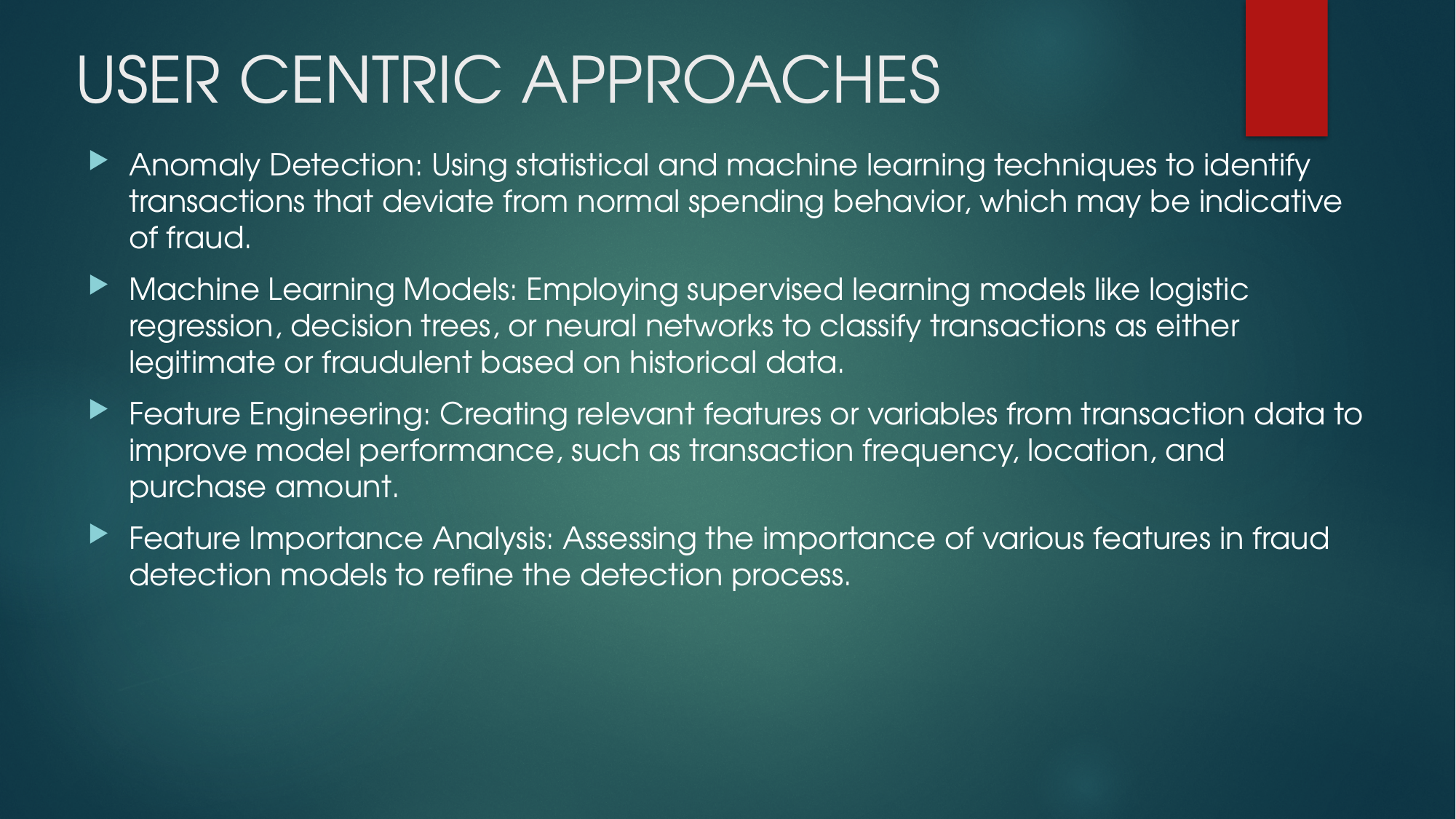

# USER CENTRIC APPROACHES
Anomaly Detection: Using statistical and machine learning techniques to identify transactions that deviate from normal spending behavior, which may be indicative of fraud.
Machine Learning Models: Employing supervised learning models like logistic regression, decision trees, or neural networks to classify transactions as either legitimate or fraudulent based on historical data.
Feature Engineering: Creating relevant features or variables from transaction data to improve model performance, such as transaction frequency, location, and purchase amount.
Feature Importance Analysis: Assessing the importance of various features in fraud detection models to refine the detection process.